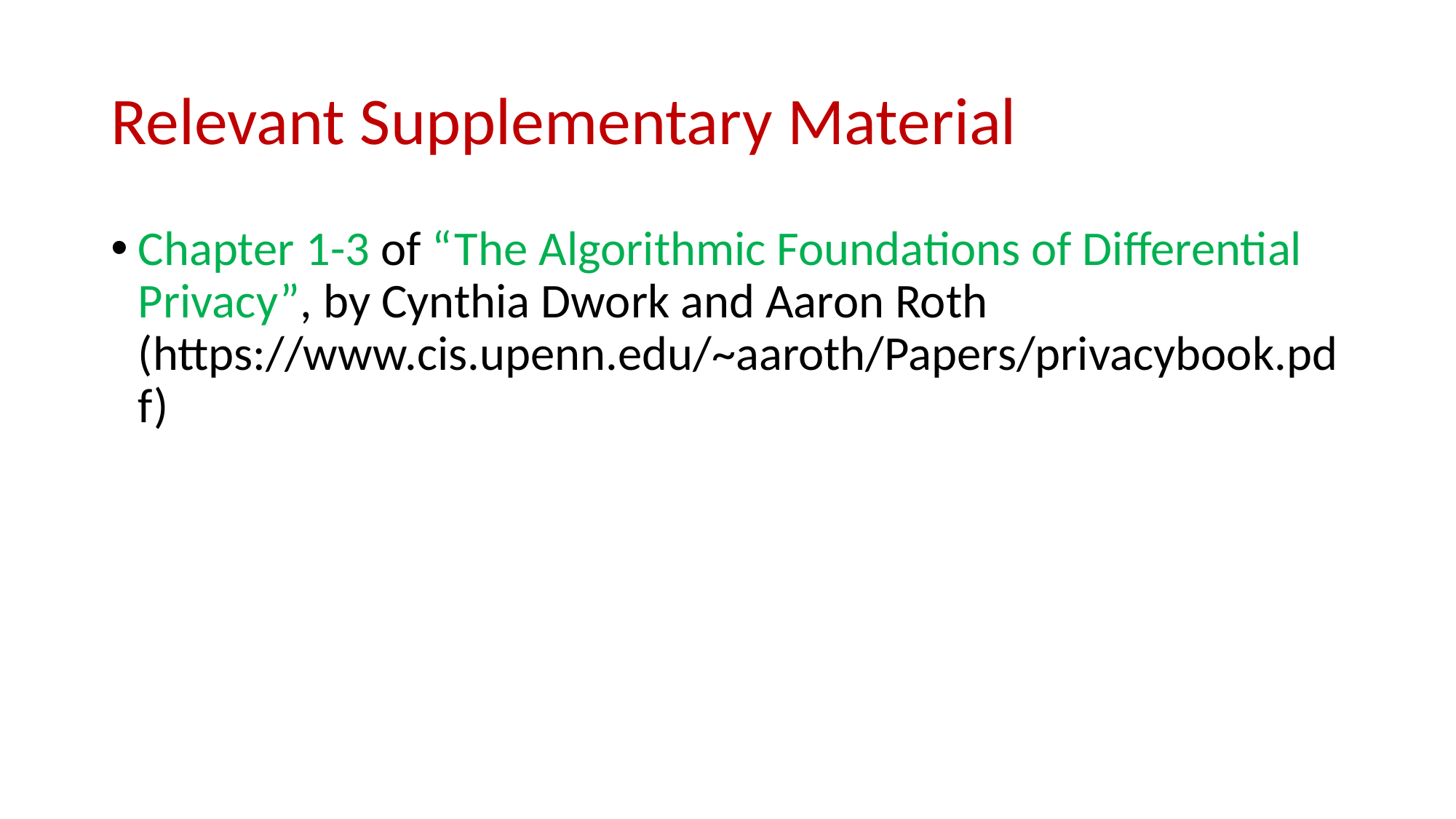

# Relevant Supplementary Material
Chapter 1-3 of “The Algorithmic Foundations of Differential Privacy”, by Cynthia Dwork and Aaron Roth (https://www.cis.upenn.edu/~aaroth/Papers/privacybook.pdf)